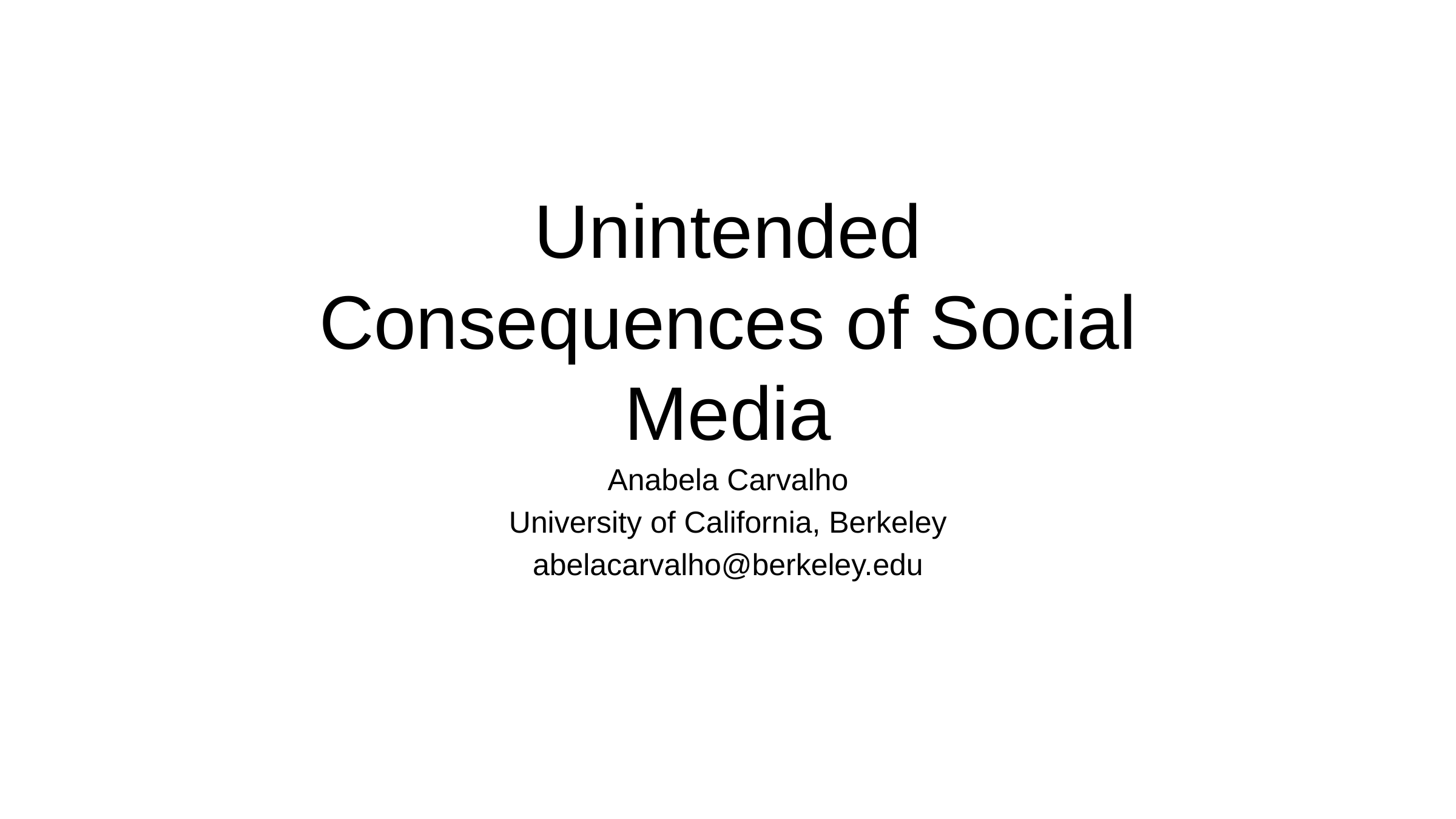

# Unintended Consequences of Social Media
Anabela Carvalho
University of California, Berkeley
abelacarvalho@berkeley.edu